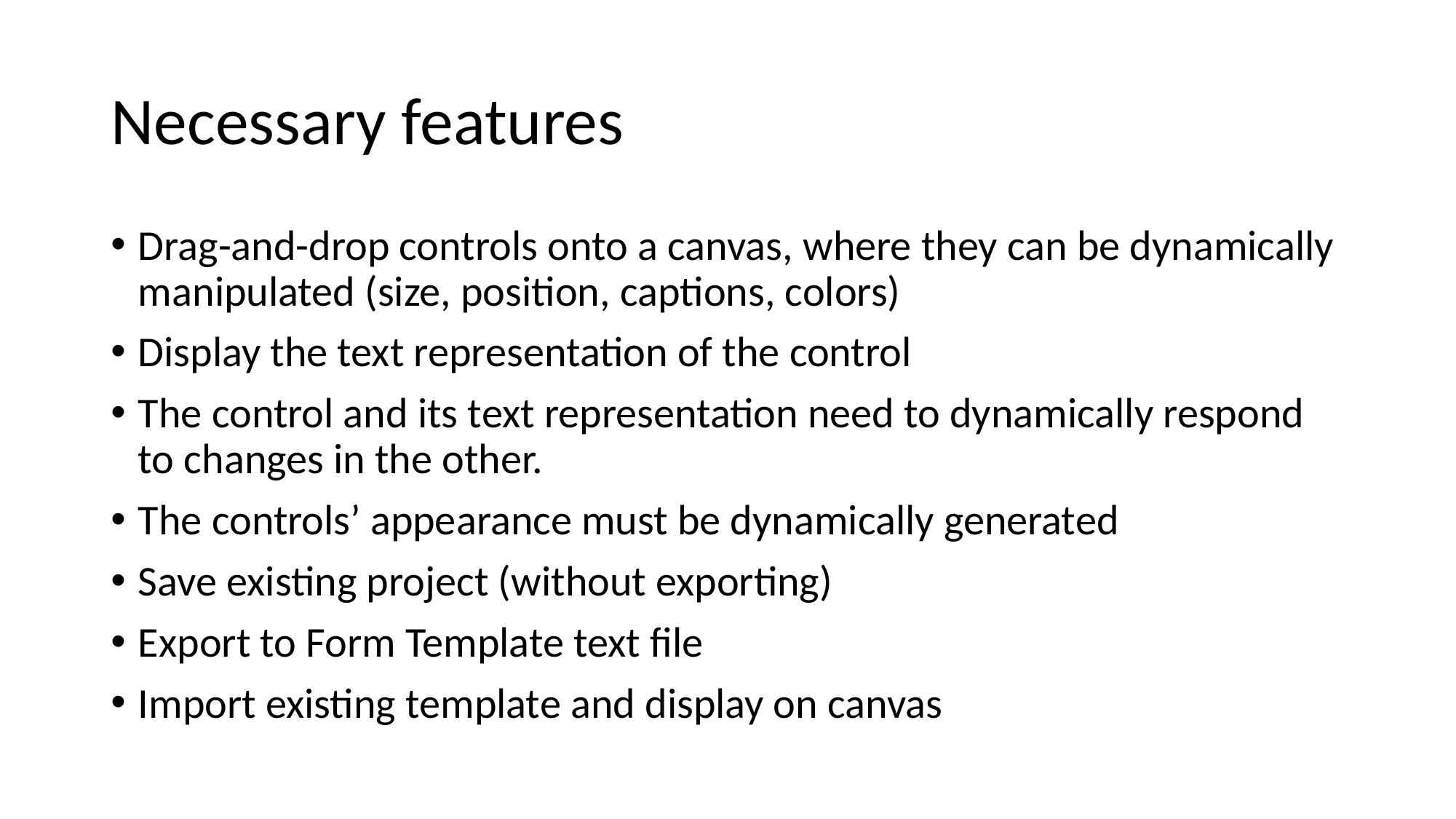

# Necessary features
Drag-and-drop controls onto a canvas, where they can be dynamically manipulated (size, position, captions, colors)
Display the text representation of the control
The control and its text representation need to dynamically respond to changes in the other.
The controls’ appearance must be dynamically generated
Save existing project (without exporting)
Export to Form Template text file
Import existing template and display on canvas